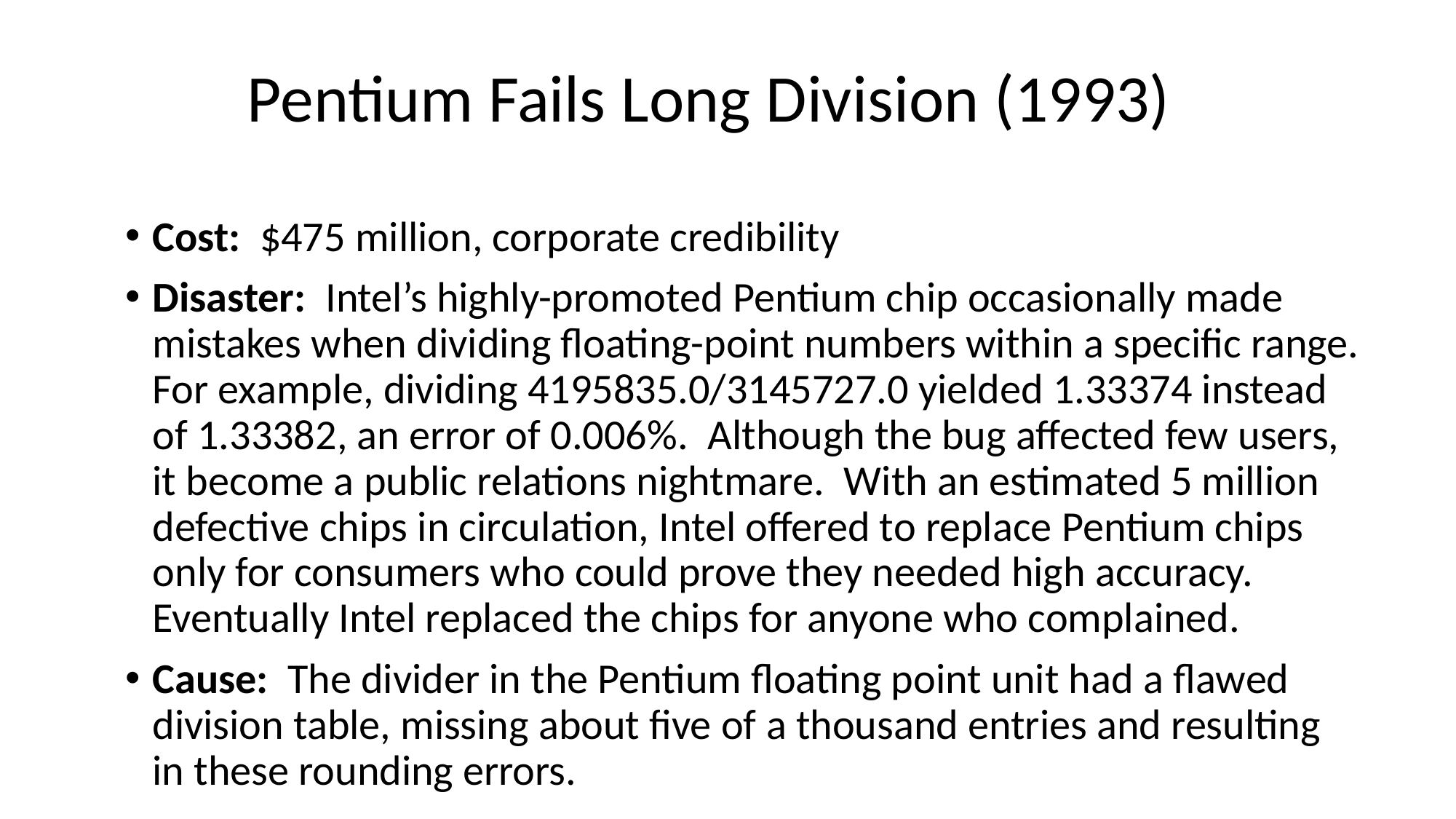

# Pentium Fails Long Division (1993)
Cost:  $475 million, corporate credibility
Disaster:  Intel’s highly-promoted Pentium chip occasionally made mistakes when dividing floating-point numbers within a specific range. For example, dividing 4195835.0/3145727.0 yielded 1.33374 instead of 1.33382, an error of 0.006%.  Although the bug affected few users, it become a public relations nightmare.  With an estimated 5 million defective chips in circulation, Intel offered to replace Pentium chips only for consumers who could prove they needed high accuracy.  Eventually Intel replaced the chips for anyone who complained.
Cause:  The divider in the Pentium floating point unit had a flawed division table, missing about five of a thousand entries and resulting in these rounding errors.